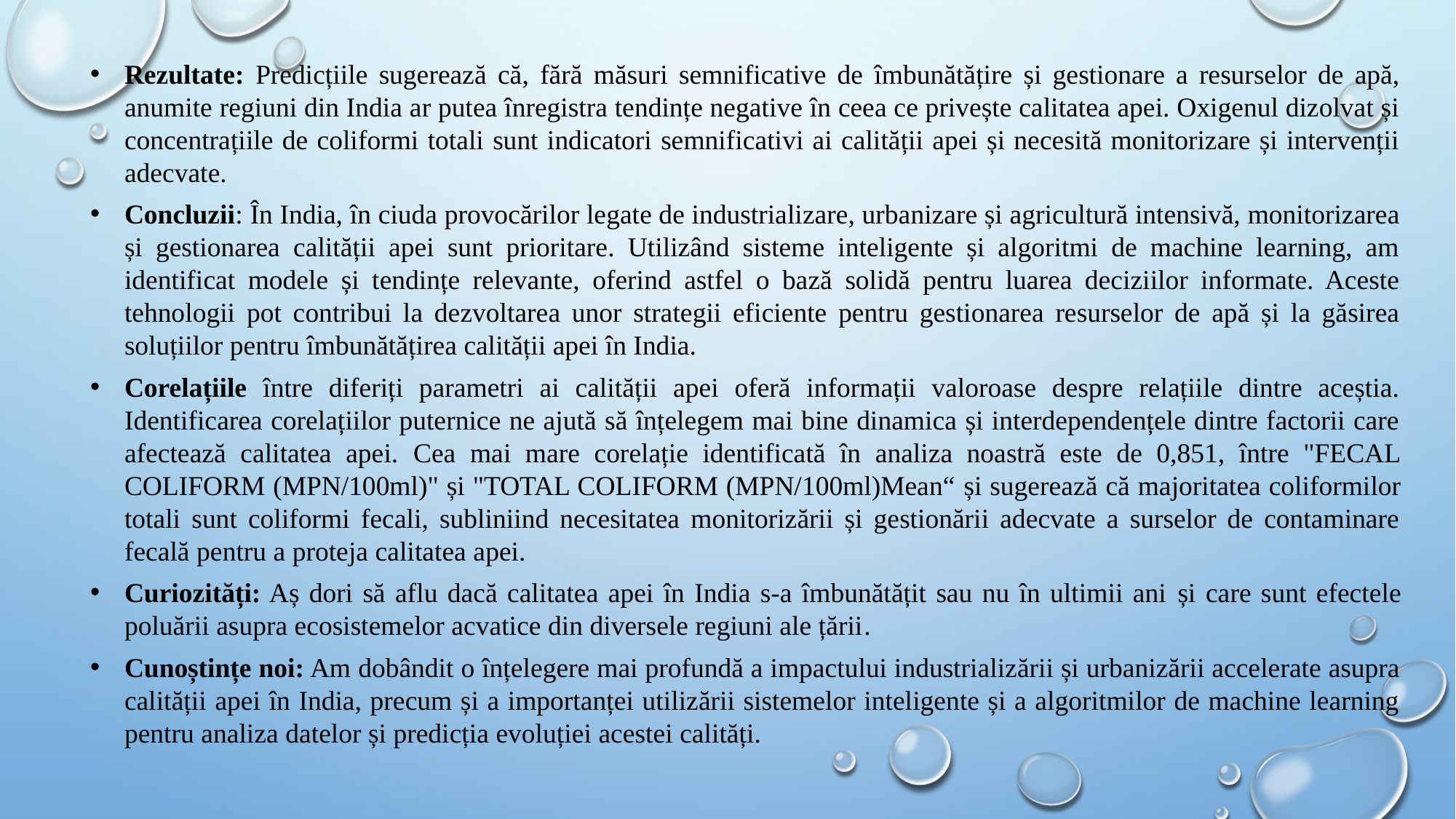

Rezultate: Predicțiile sugerează că, fără măsuri semnificative de îmbunătățire și gestionare a resurselor de apă, anumite regiuni din India ar putea înregistra tendințe negative în ceea ce privește calitatea apei. Oxigenul dizolvat și concentrațiile de coliformi totali sunt indicatori semnificativi ai calității apei și necesită monitorizare și intervenții adecvate.
Concluzii: În India, în ciuda provocărilor legate de industrializare, urbanizare și agricultură intensivă, monitorizarea și gestionarea calității apei sunt prioritare. Utilizând sisteme inteligente și algoritmi de machine learning, am identificat modele și tendințe relevante, oferind astfel o bază solidă pentru luarea deciziilor informate. Aceste tehnologii pot contribui la dezvoltarea unor strategii eficiente pentru gestionarea resurselor de apă și la găsirea soluțiilor pentru îmbunătățirea calității apei în India.
Corelațiile între diferiți parametri ai calității apei oferă informații valoroase despre relațiile dintre aceștia. Identificarea corelațiilor puternice ne ajută să înțelegem mai bine dinamica și interdependențele dintre factorii care afectează calitatea apei. Cea mai mare corelație identificată în analiza noastră este de 0,851, între "FECAL COLIFORM (MPN/100ml)" și "TOTAL COLIFORM (MPN/100ml)Mean“ și sugerează că majoritatea coliformilor totali sunt coliformi fecali, subliniind necesitatea monitorizării și gestionării adecvate a surselor de contaminare fecală pentru a proteja calitatea apei.
Curiozități: Aș dori să aflu dacă calitatea apei în India s-a îmbunătățit sau nu în ultimii ani și care sunt efectele poluării asupra ecosistemelor acvatice din diversele regiuni ale țării.
Cunoștințe noi: Am dobândit o înțelegere mai profundă a impactului industrializării și urbanizării accelerate asupra calității apei în India, precum și a importanței utilizării sistemelor inteligente și a algoritmilor de machine learning pentru analiza datelor și predicția evoluției acestei calități.